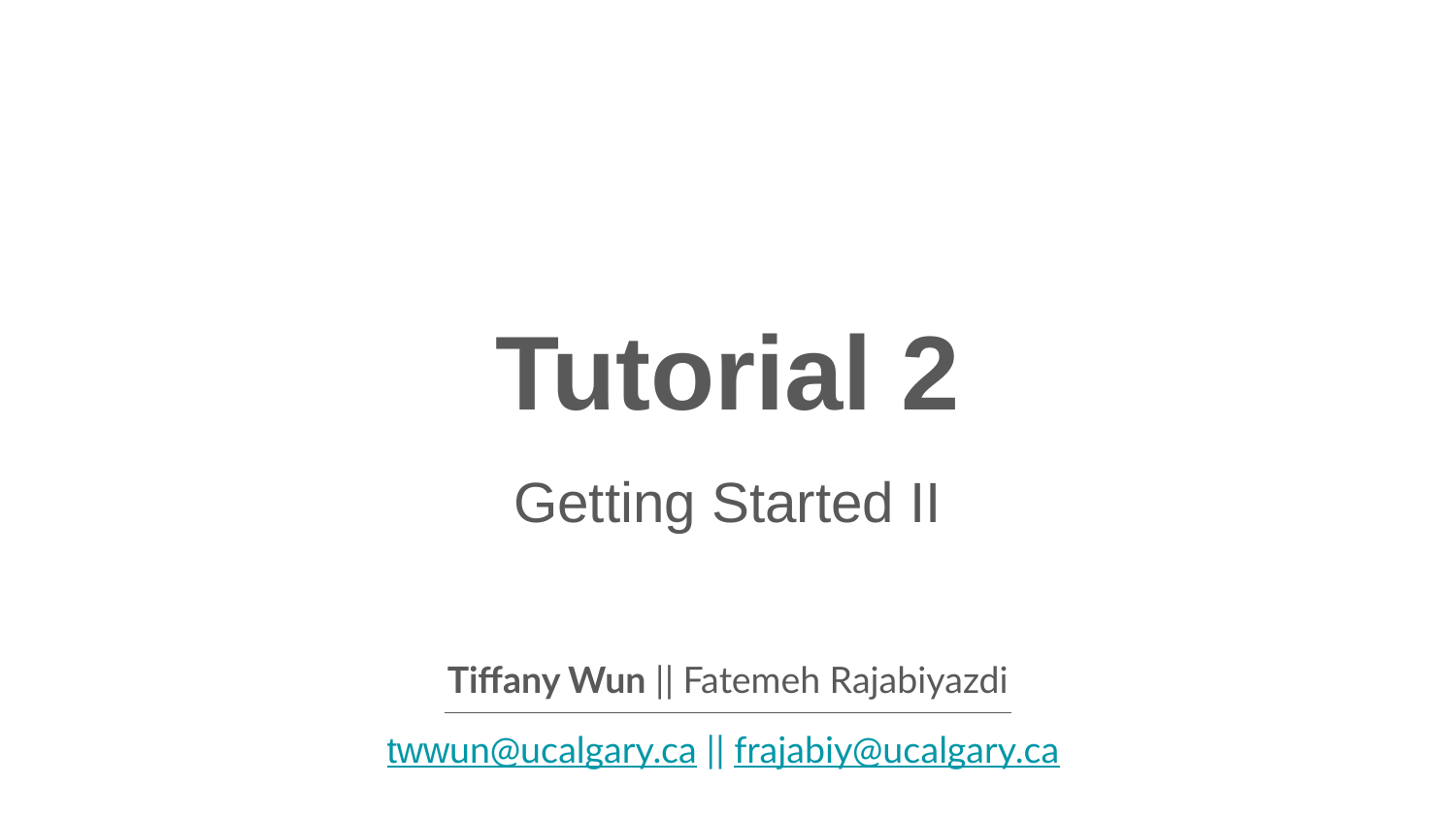

# Tutorial 2
Getting Started II
Tiffany Wun || Fatemeh Rajabiyazdi
twwun@ucalgary.ca || frajabiy@ucalgary.ca